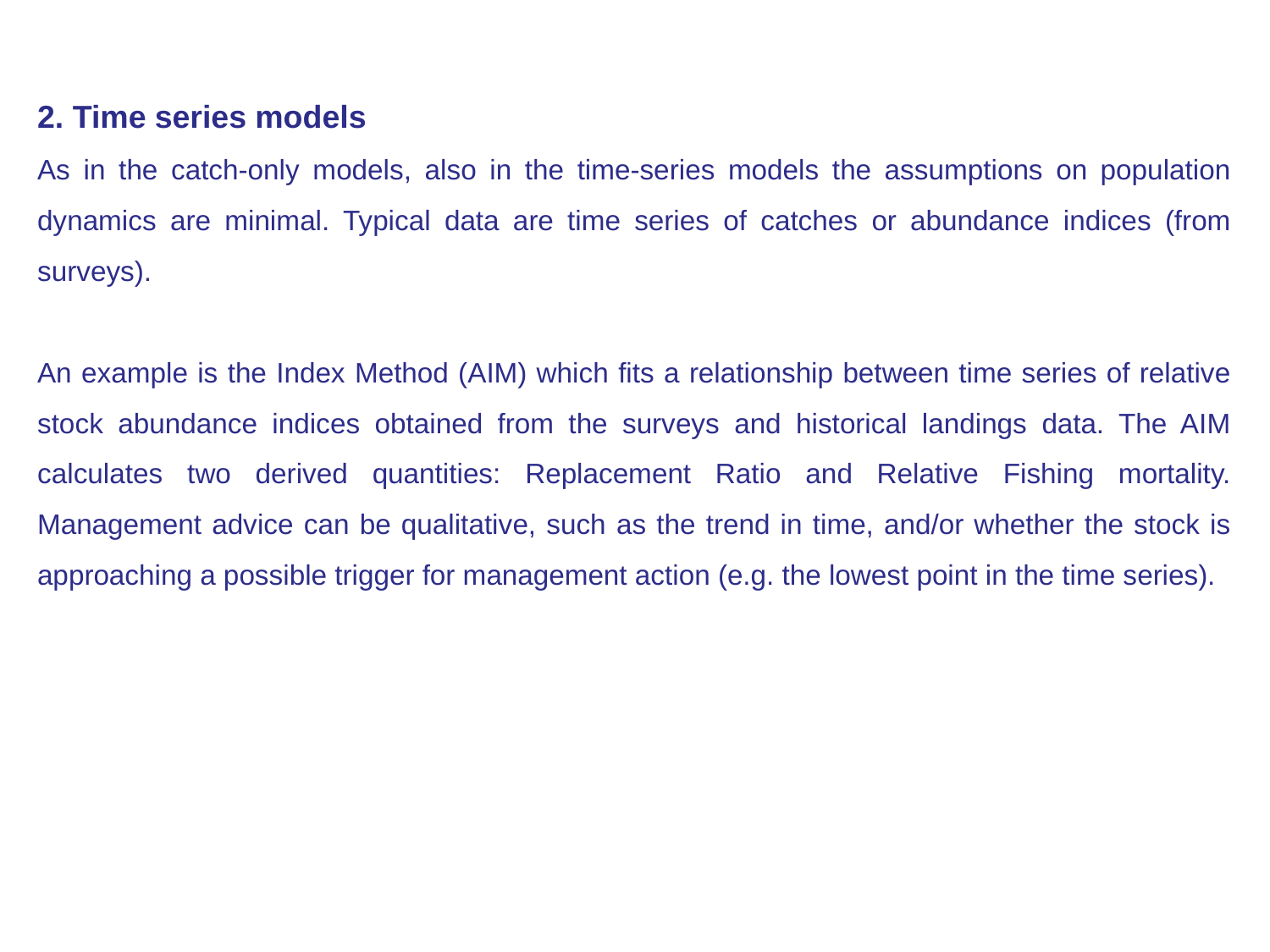

2. Time series models
As in the catch-only models, also in the time-series models the assumptions on population dynamics are minimal. Typical data are time series of catches or abundance indices (from surveys).

An example is the Index Method (AIM) which fits a relationship between time series of relative stock abundance indices obtained from the surveys and historical landings data. The AIM calculates two derived quantities: Replacement Ratio and Relative Fishing mortality. Management advice can be qualitative, such as the trend in time, and/or whether the stock is approaching a possible trigger for management action (e.g. the lowest point in the time series).